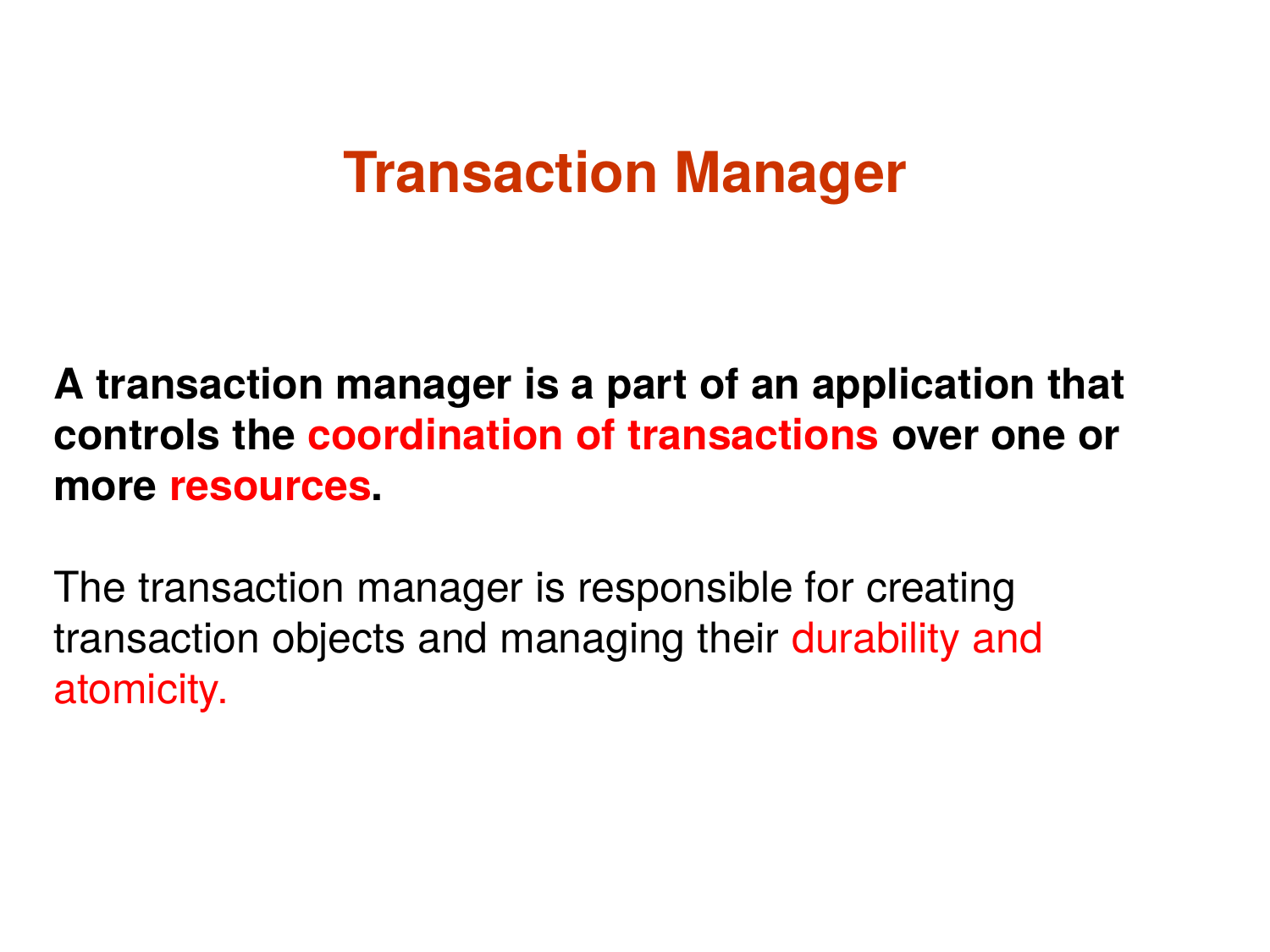

# Transaction Manager
A transaction manager is a part of an application that controls the coordination of transactions over one or more resources.

The transaction manager is responsible for creating transaction objects and managing their durability and atomicity.